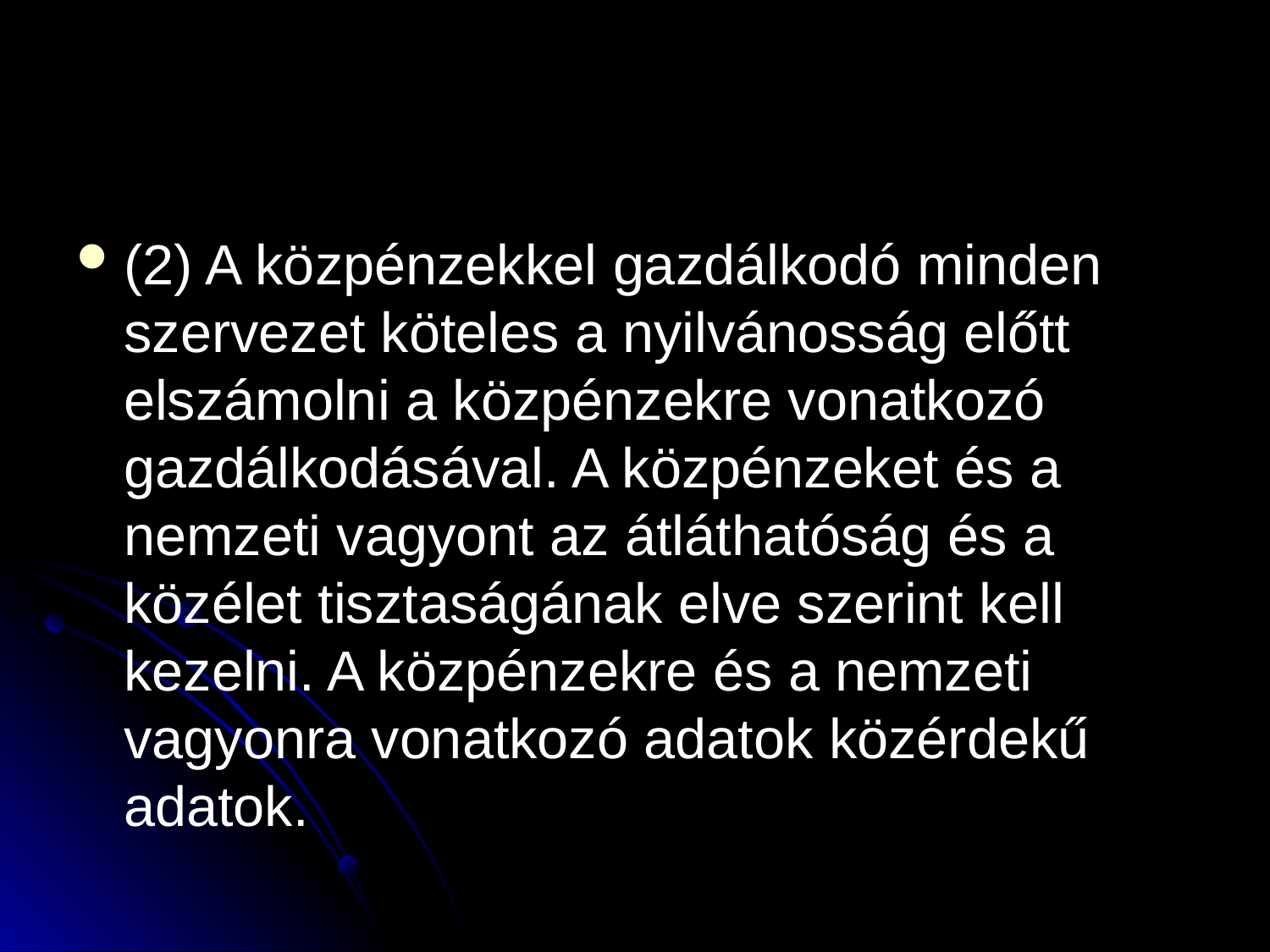

#
(2) A közpénzekkel gazdálkodó minden szervezet köteles a nyilvánosság előtt elszámolni a közpénzekre vonatkozó gazdálkodásával. A közpénzeket és a nemzeti vagyont az átláthatóság és a közélet tisztaságának elve szerint kell kezelni. A közpénzekre és a nemzeti vagyonra vonatkozó adatok közérdekű adatok.